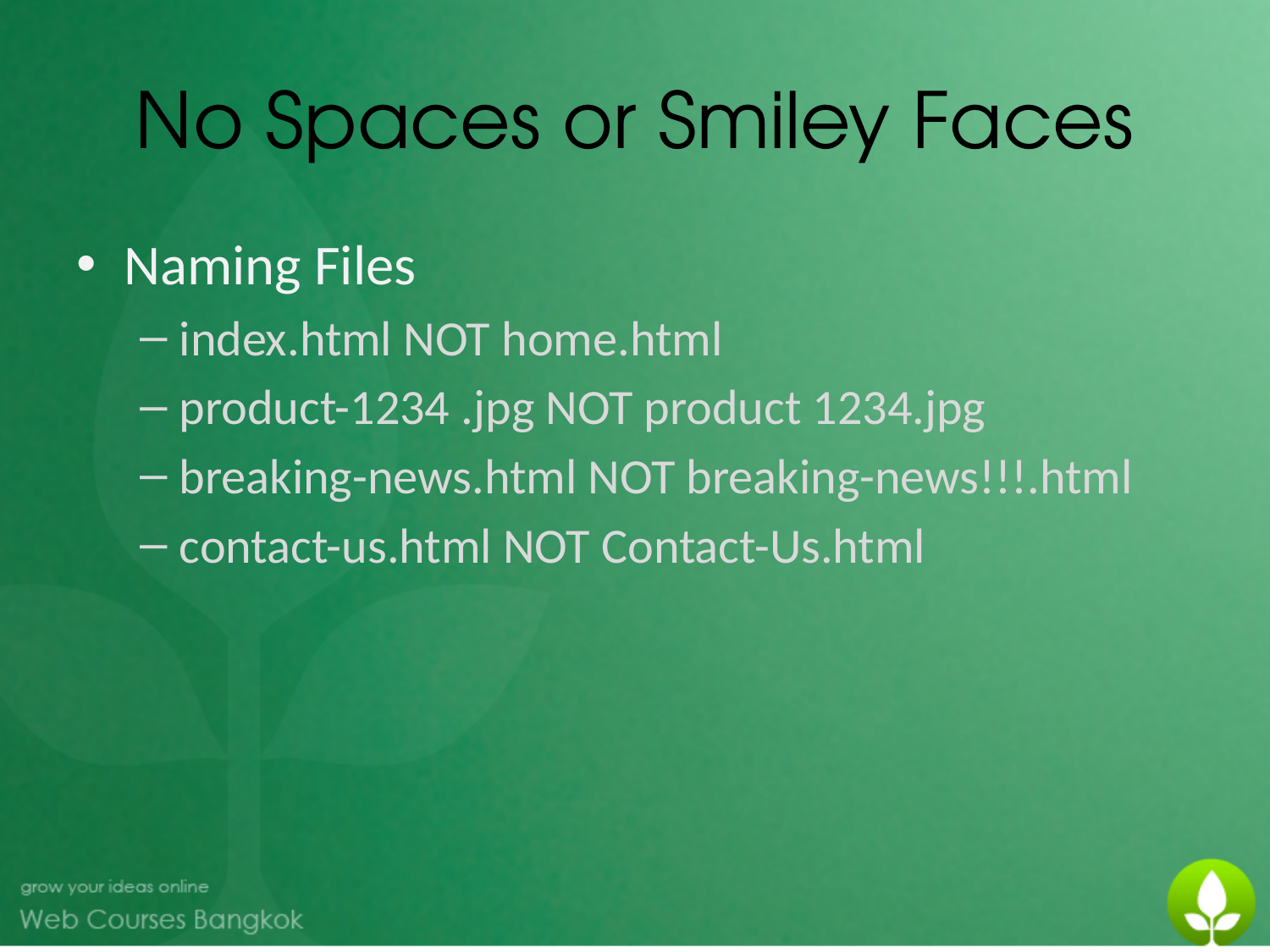

# No Spaces or Smiley Faces
Naming Files
index.html NOT home.html
product-1234 .jpg NOT product 1234.jpg
breaking-news.html NOT breaking-news!!!.html
contact-us.html NOT Contact-Us.html